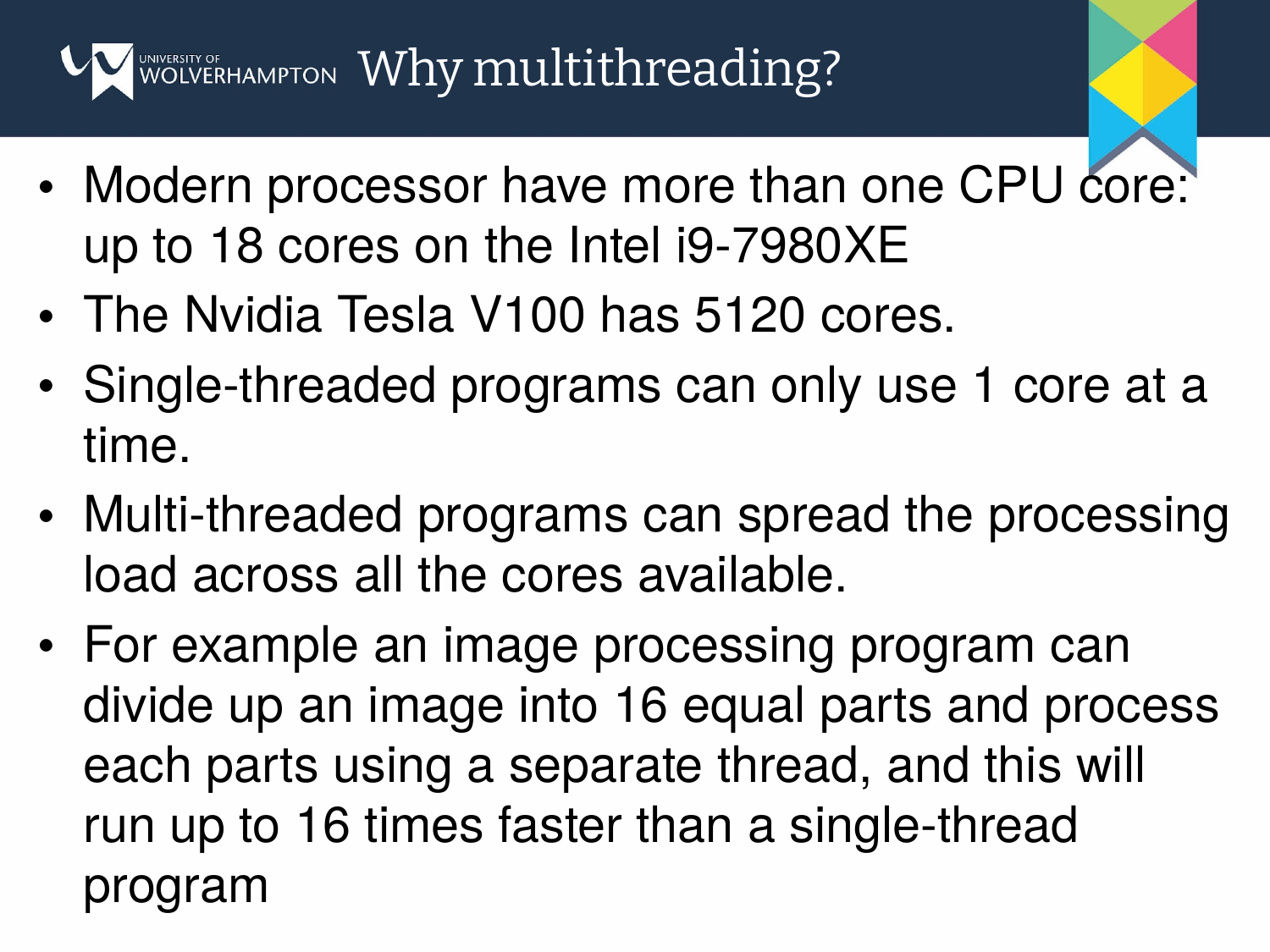

# Why multithreading?
Modern processor have more than one CPU core: up to 18 cores on the Intel i9-7980XE
The Nvidia Tesla V100 has 5120 cores.
Single-threaded programs can only use 1 core at a time.
Multi-threaded programs can spread the processing load across all the cores available.
For example an image processing program can divide up an image into 16 equal parts and process each parts using a separate thread, and this will run up to 16 times faster than a single-thread program